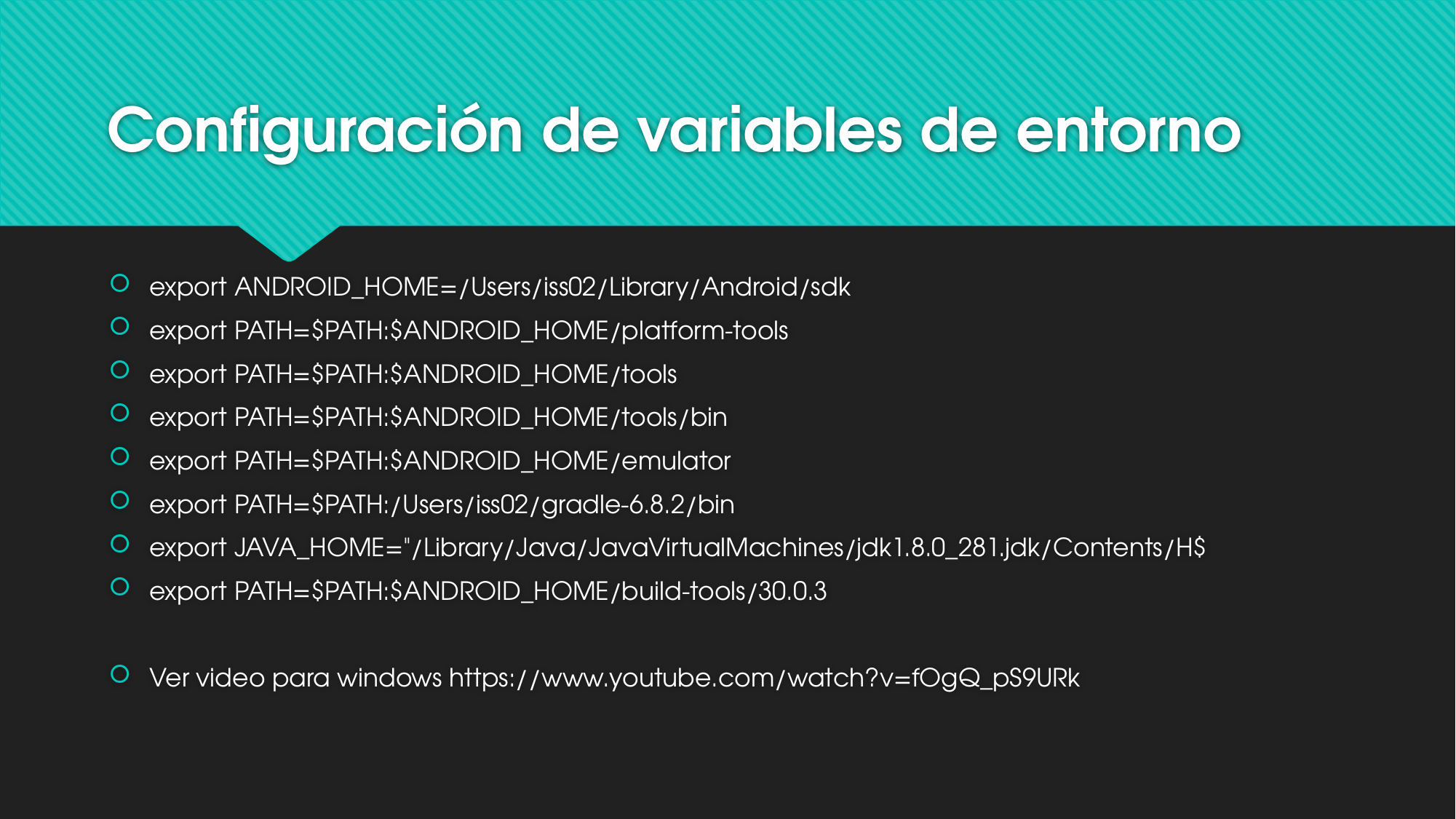

# Configuración de variables de entorno
export ANDROID_HOME=/Users/iss02/Library/Android/sdk
export PATH=$PATH:$ANDROID_HOME/platform-tools
export PATH=$PATH:$ANDROID_HOME/tools
export PATH=$PATH:$ANDROID_HOME/tools/bin
export PATH=$PATH:$ANDROID_HOME/emulator
export PATH=$PATH:/Users/iss02/gradle-6.8.2/bin
export JAVA_HOME="/Library/Java/JavaVirtualMachines/jdk1.8.0_281.jdk/Contents/H$
export PATH=$PATH:$ANDROID_HOME/build-tools/30.0.3

Ver video para windows https://www.youtube.com/watch?v=fOgQ_pS9URk